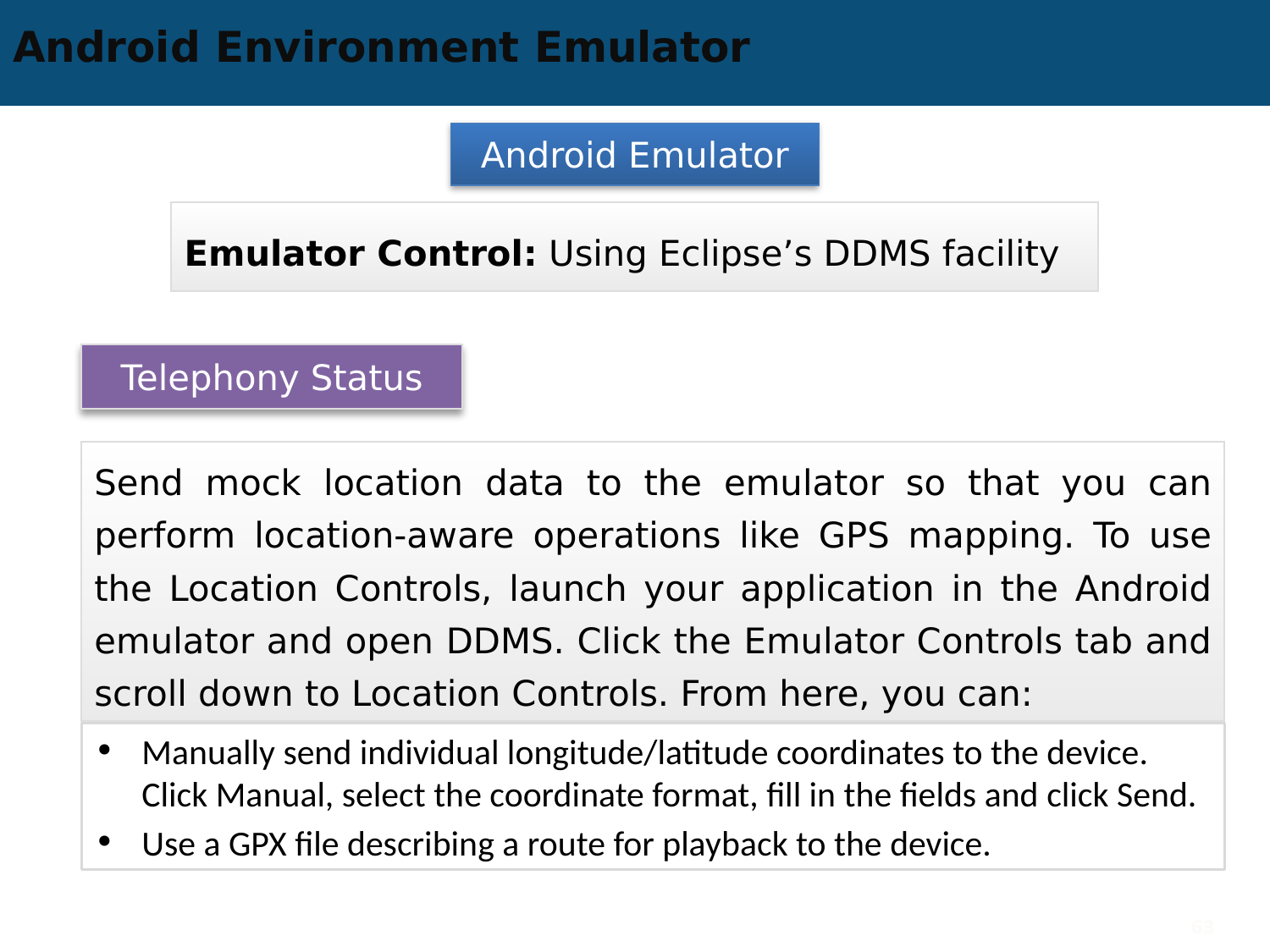

# Android Environment Emulator
Android Emulator
Emulator Control: Using Eclipse’s DDMS facility
Telephony Status
Send mock location data to the emulator so that you can perform location-aware operations like GPS mapping. To use the Location Controls, launch your application in the Android emulator and open DDMS. Click the Emulator Controls tab and scroll down to Location Controls. From here, you can:
Manually send individual longitude/latitude coordinates to the device. Click Manual, select the coordinate format, fill in the fields and click Send.
Use a GPX file describing a route for playback to the device.